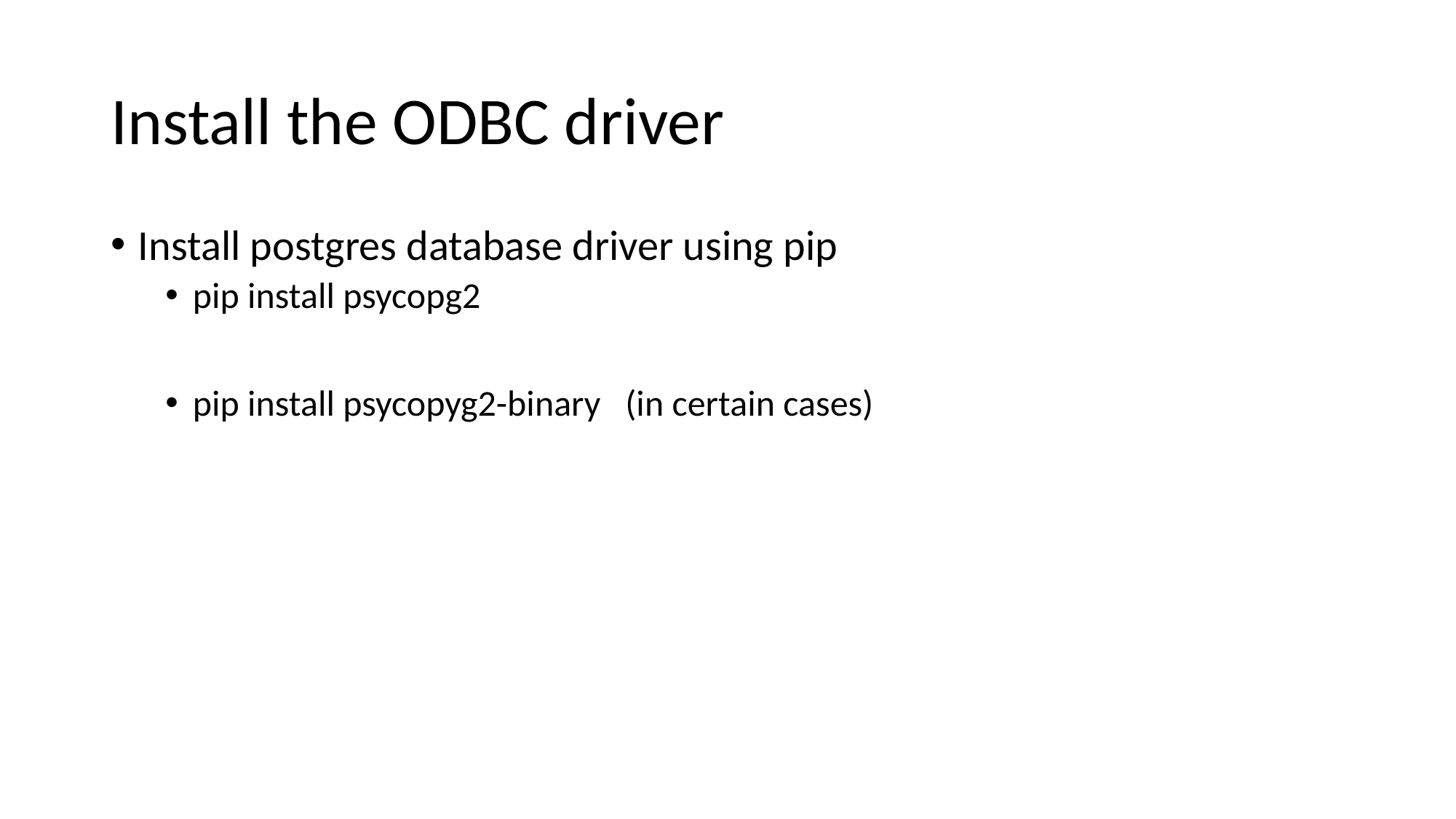

# Install the ODBC driver
Install postgres database driver using pip
pip install psycopg2

pip install psycopyg2-binary   (in certain cases)